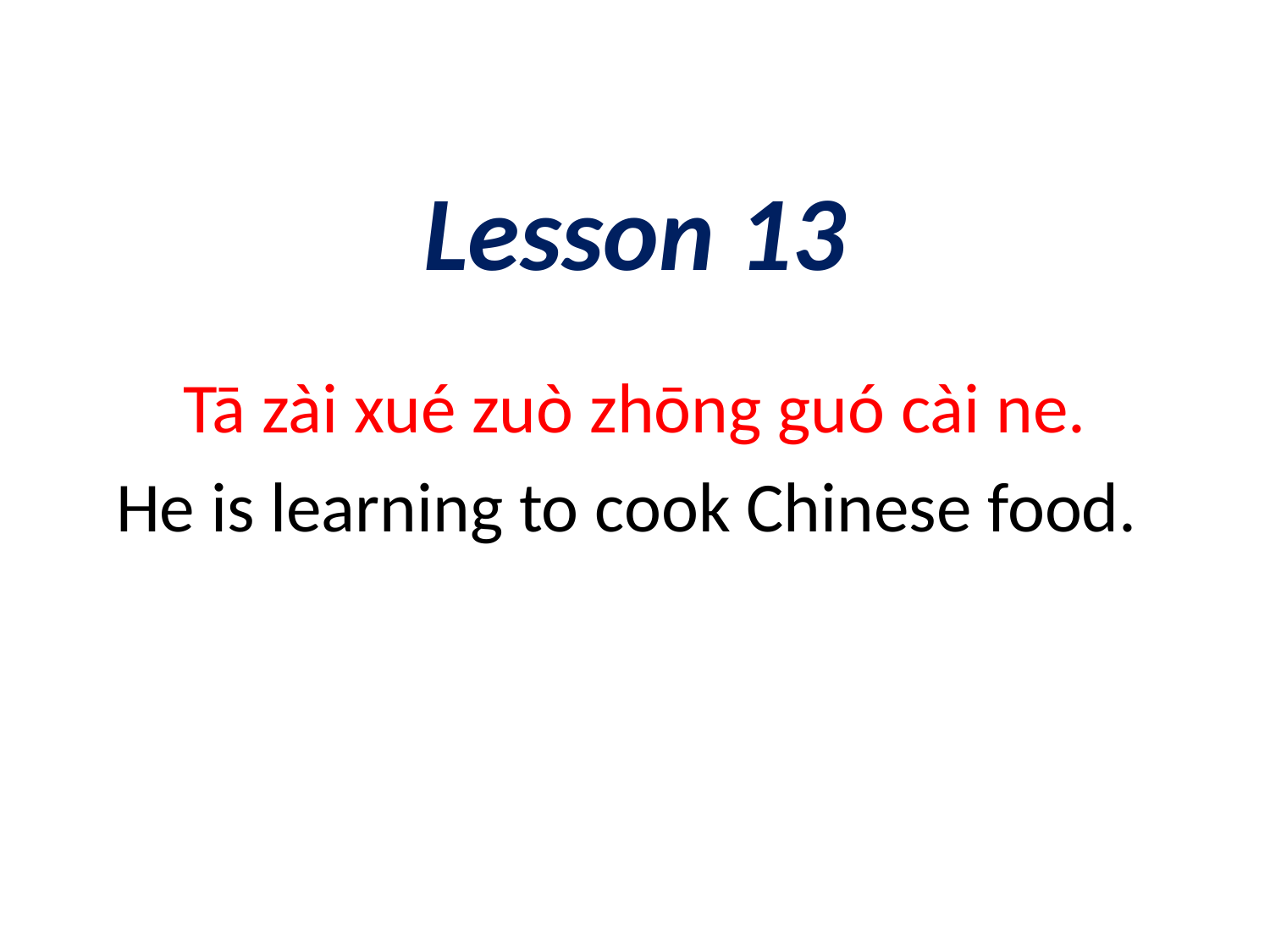

# Lesson 13
Tā zài xué zuò zhōng guó cài ne.
He is learning to cook Chinese food.